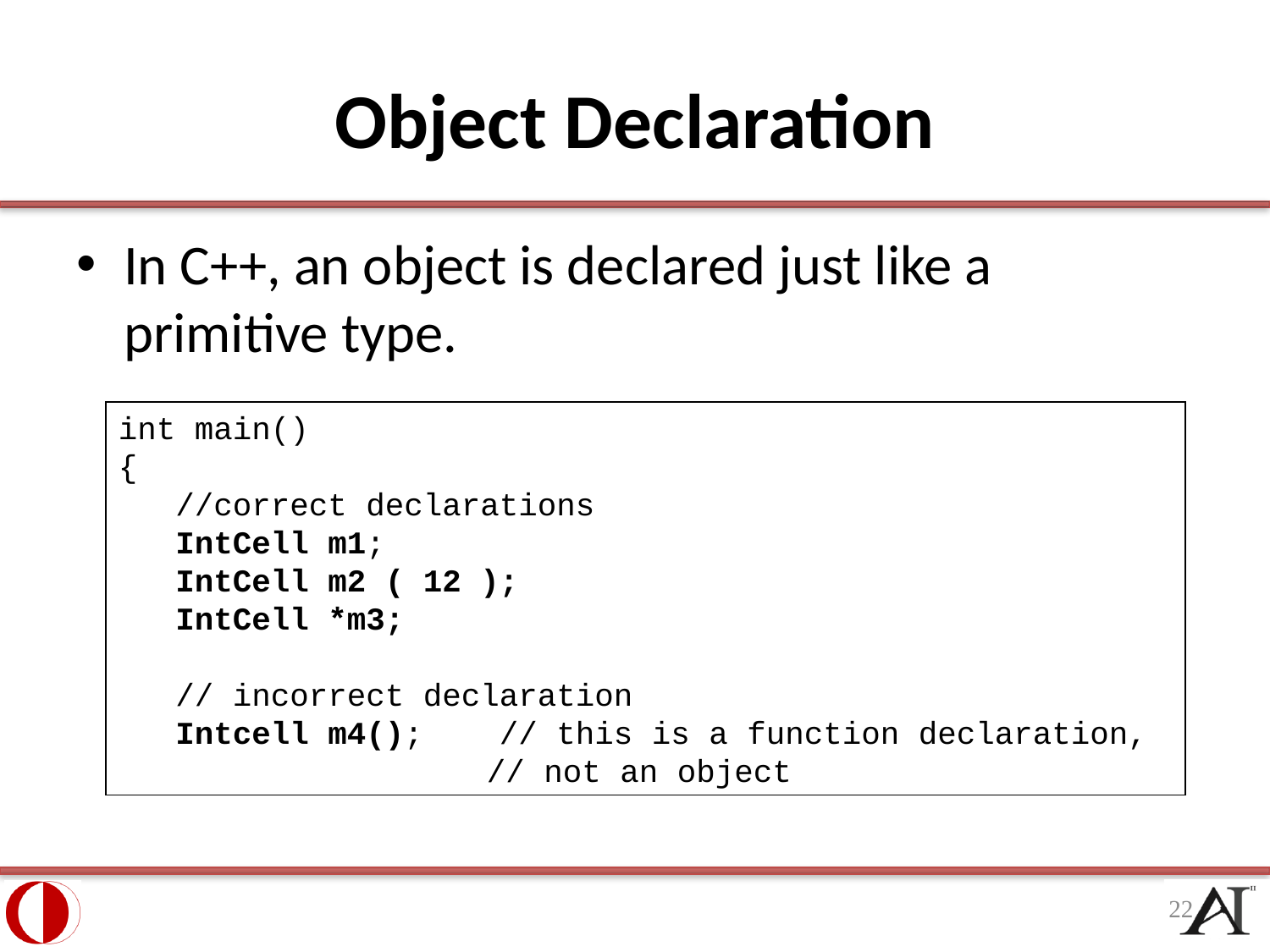

# Object Declaration
In C++, an object is declared just like a primitive type.
int main()
{
   //correct declarations
   IntCell m1;
   IntCell m2 ( 12 );
   IntCell *m3;

   // incorrect declaration
   Intcell m4();    // this is a function declaration,
		      // not an object
22